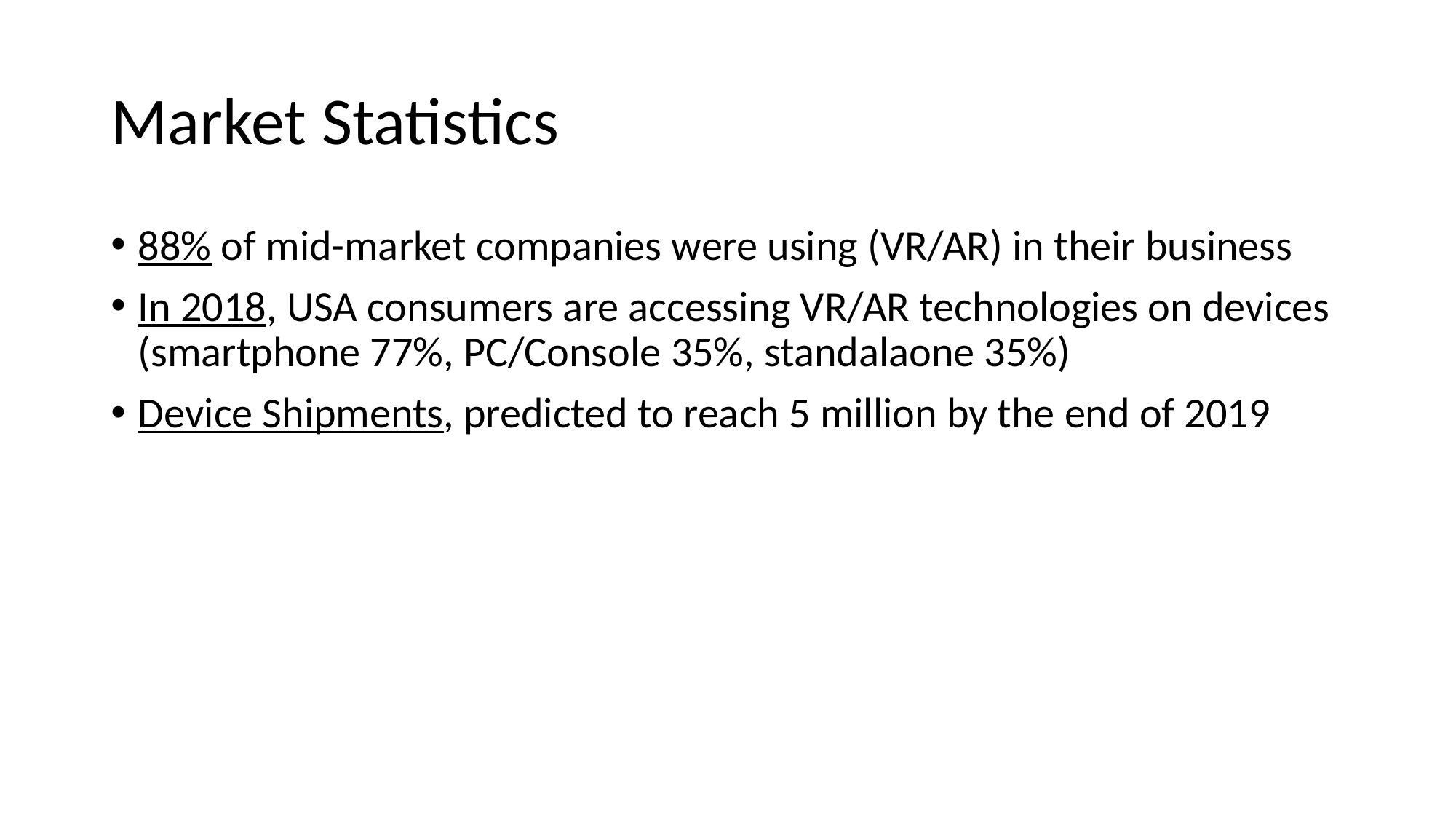

# Market Statistics
88% of mid-market companies were using (VR/AR) in their business
In 2018, USA consumers are accessing VR/AR technologies on devices (smartphone 77%, PC/Console 35%, standalaone 35%)
Device Shipments, predicted to reach 5 million by the end of 2019